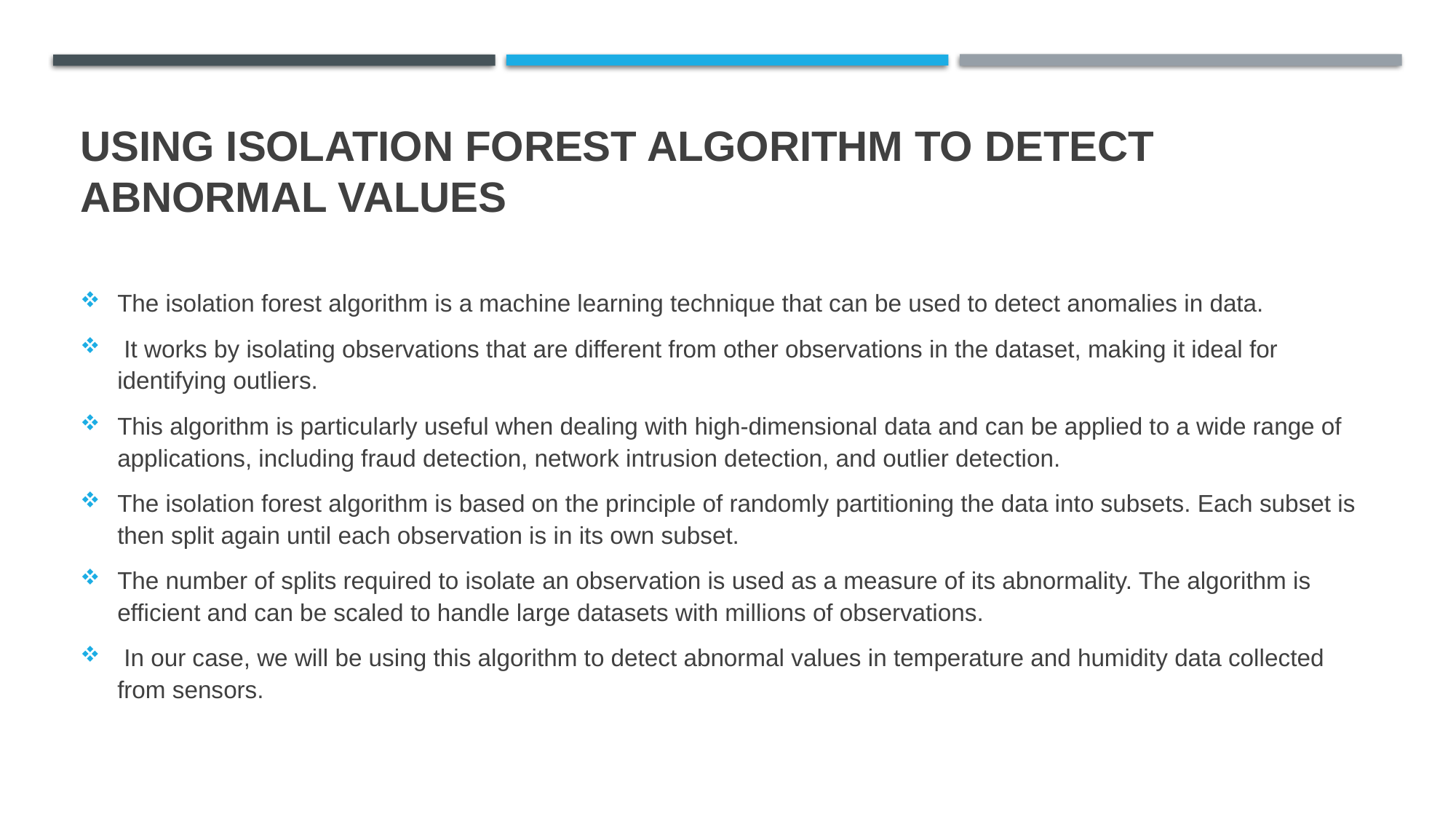

# Using Isolation Forest Algorithm to Detect Abnormal Values
The isolation forest algorithm is a machine learning technique that can be used to detect anomalies in data.
 It works by isolating observations that are different from other observations in the dataset, making it ideal for identifying outliers.
This algorithm is particularly useful when dealing with high-dimensional data and can be applied to a wide range of applications, including fraud detection, network intrusion detection, and outlier detection.
The isolation forest algorithm is based on the principle of randomly partitioning the data into subsets. Each subset is then split again until each observation is in its own subset.
The number of splits required to isolate an observation is used as a measure of its abnormality. The algorithm is efficient and can be scaled to handle large datasets with millions of observations.
 In our case, we will be using this algorithm to detect abnormal values in temperature and humidity data collected from sensors.